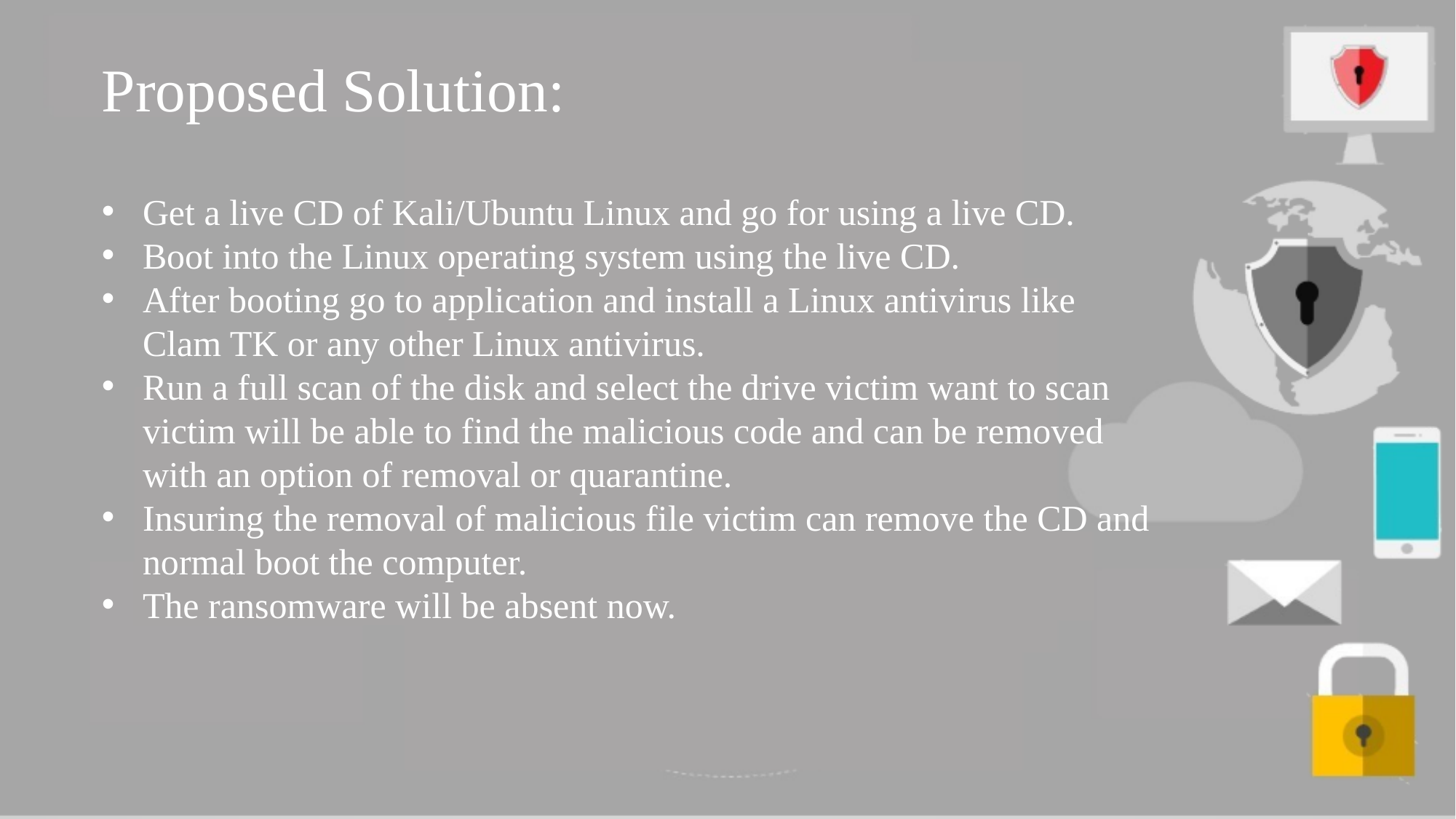

Proposed Solution:
Get a live CD of Kali/Ubuntu Linux and go for using a live CD.
Boot into the Linux operating system using the live CD.
After booting go to application and install a Linux antivirus like Clam TK or any other Linux antivirus.
Run a full scan of the disk and select the drive victim want to scan victim will be able to find the malicious code and can be removed with an option of removal or quarantine.
Insuring the removal of malicious file victim can remove the CD and normal boot the computer.
The ransomware will be absent now.